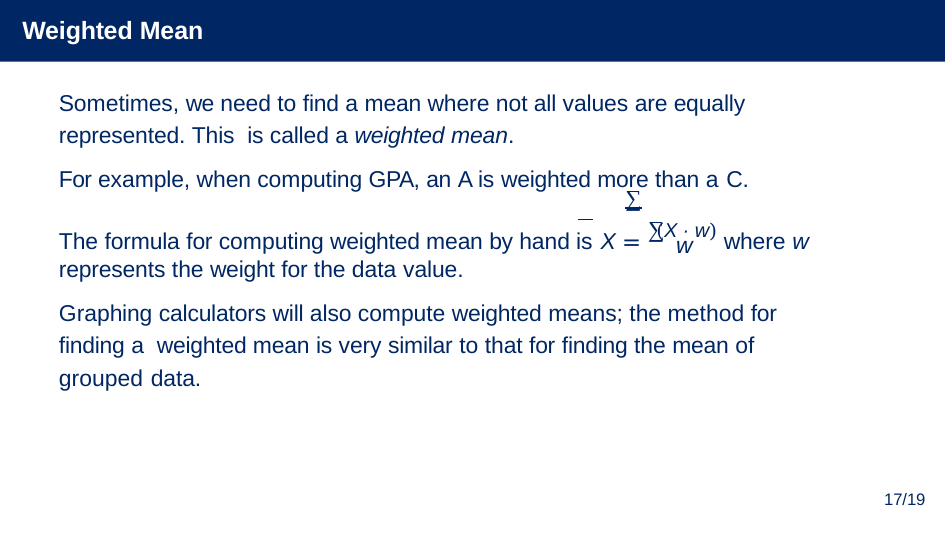

# Weighted Mean
Sometimes, we need to find a mean where not all values are equally represented. This  is called a weighted mean.
For example, when computing GPA, an A is weighted more than a C.
∑
∑
The formula for computing weighted mean by hand is X =	(X · w) where w

w
represents the weight for the data value.
Graphing calculators will also compute weighted means; the method for finding a  weighted mean is very similar to that for finding the mean of grouped data.
17/19